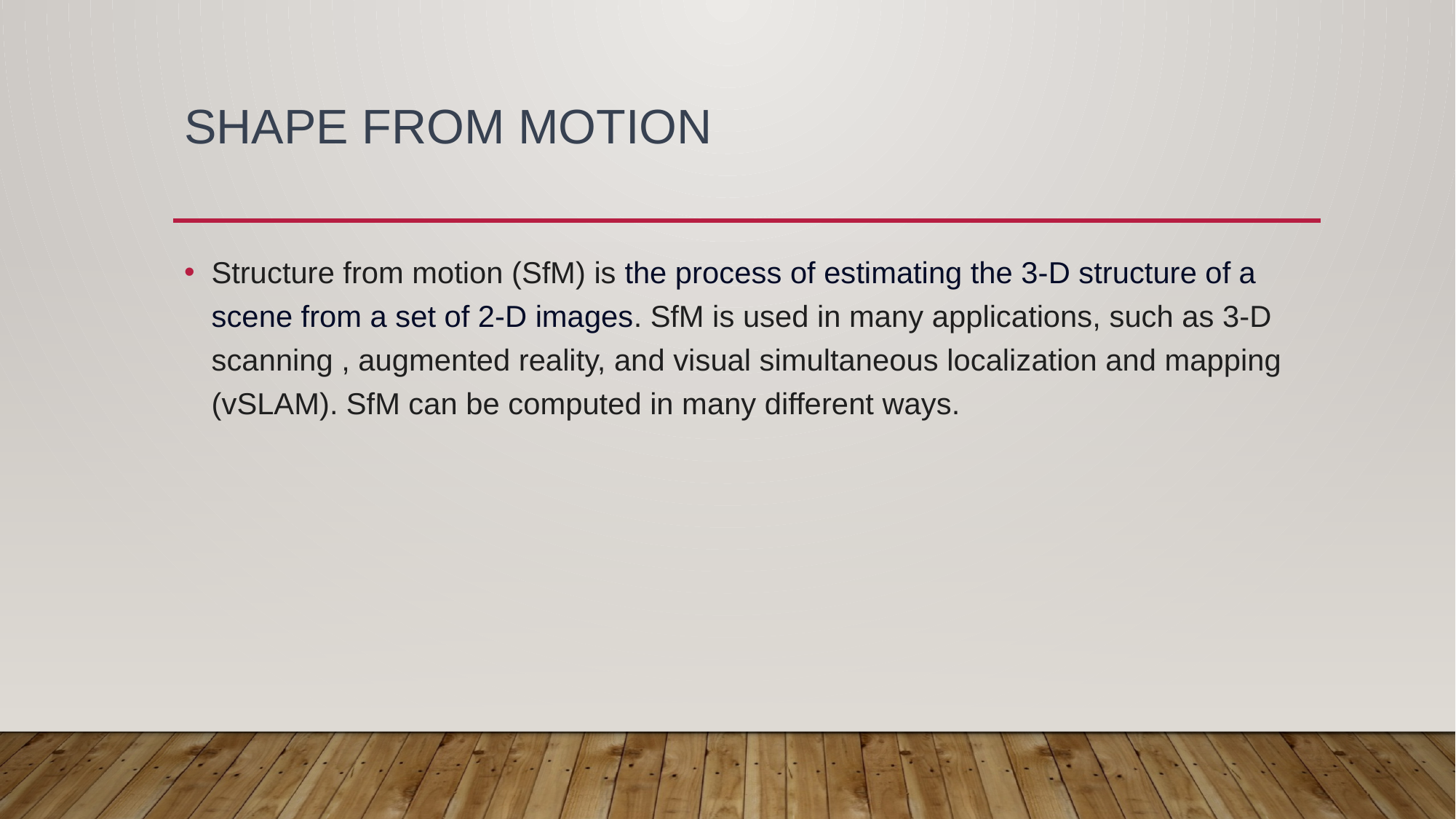

# Shape from Motion
Structure from motion (SfM) is the process of estimating the 3-D structure of a scene from a set of 2-D images. SfM is used in many applications, such as 3-D scanning , augmented reality, and visual simultaneous localization and mapping (vSLAM). SfM can be computed in many different ways.